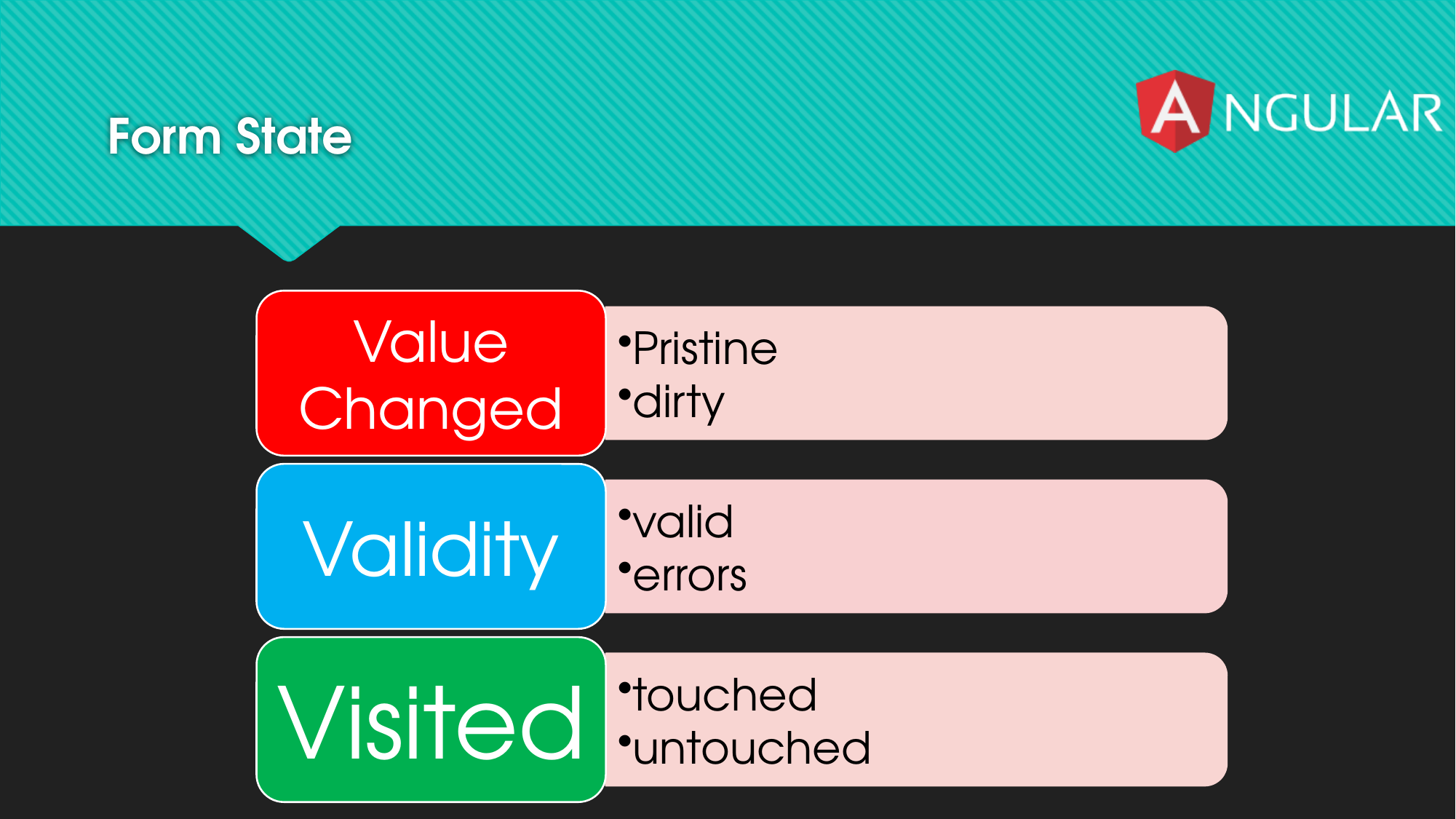

# Form State
Value Changed
Pristine
dirty
Validity
valid
errors
Visited
touched
untouched